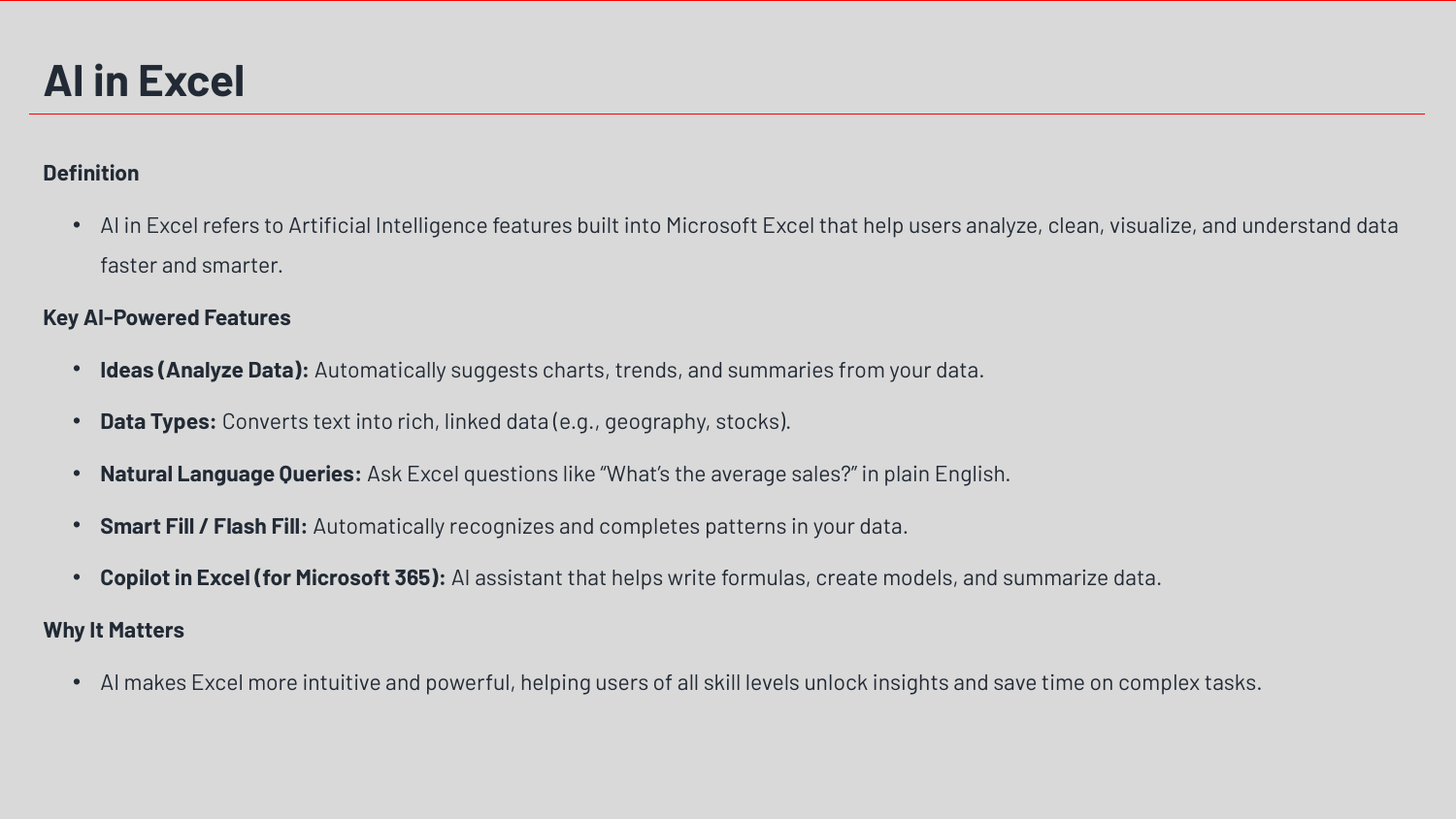

AI in Excel
Definition
AI in Excel refers to Artificial Intelligence features built into Microsoft Excel that help users analyze, clean, visualize, and understand data faster and smarter.
Key AI-Powered Features
Ideas (Analyze Data): Automatically suggests charts, trends, and summaries from your data.
Data Types: Converts text into rich, linked data (e.g., geography, stocks).
Natural Language Queries: Ask Excel questions like “What’s the average sales?” in plain English.
Smart Fill / Flash Fill: Automatically recognizes and completes patterns in your data.
Copilot in Excel (for Microsoft 365): AI assistant that helps write formulas, create models, and summarize data.
Why It Matters
AI makes Excel more intuitive and powerful, helping users of all skill levels unlock insights and save time on complex tasks.